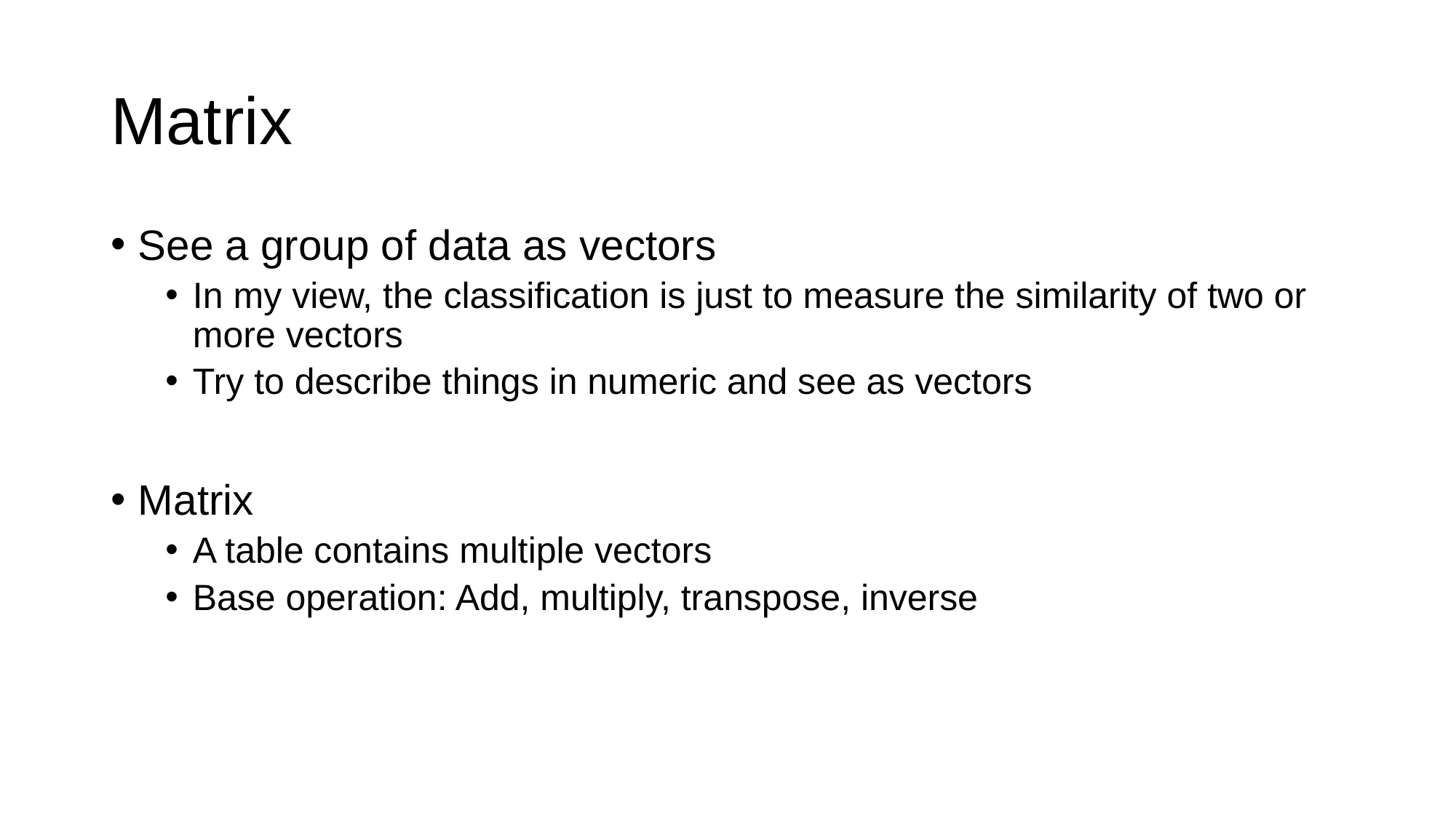

# Matrix
See a group of data as vectors
In my view, the classification is just to measure the similarity of two or more vectors
Try to describe things in numeric and see as vectors

Matrix
A table contains multiple vectors
Base operation: Add, multiply, transpose, inverse